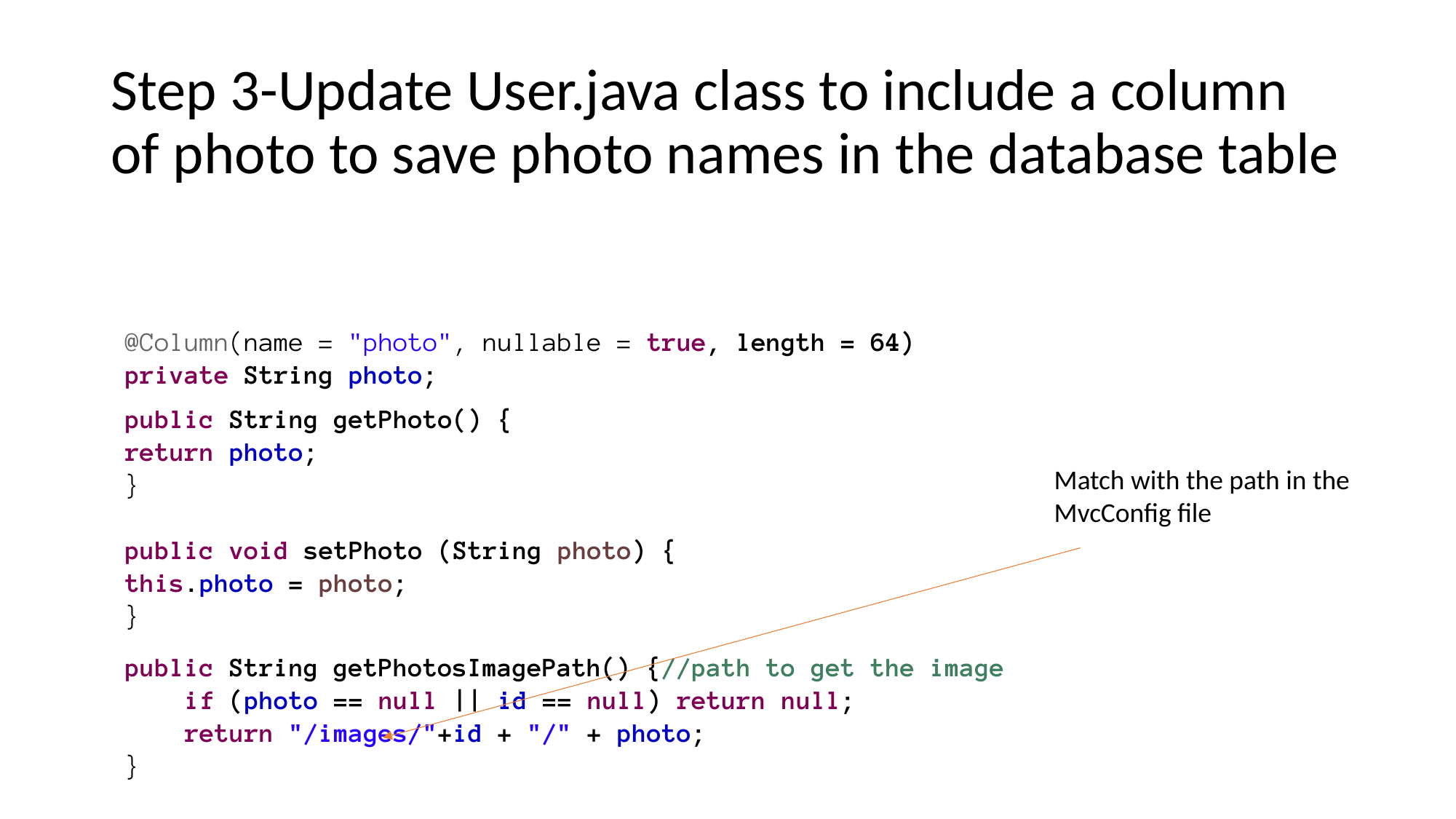

# Step 3-Update User.java class to include a column of photo to save photo names in the database table

@Column(name = "photo", nullable = true, length = 64)
private String photo;
public String getPhoto() {
return photo;
}

public void setPhoto (String photo) {
this.photo = photo;
}
Match with the path in the MvcConfig file
public String getPhotosImagePath() {//path to get the image
    if (photo == null || id == null) return null;
    return "/images/"+id + "/" + photo;
}